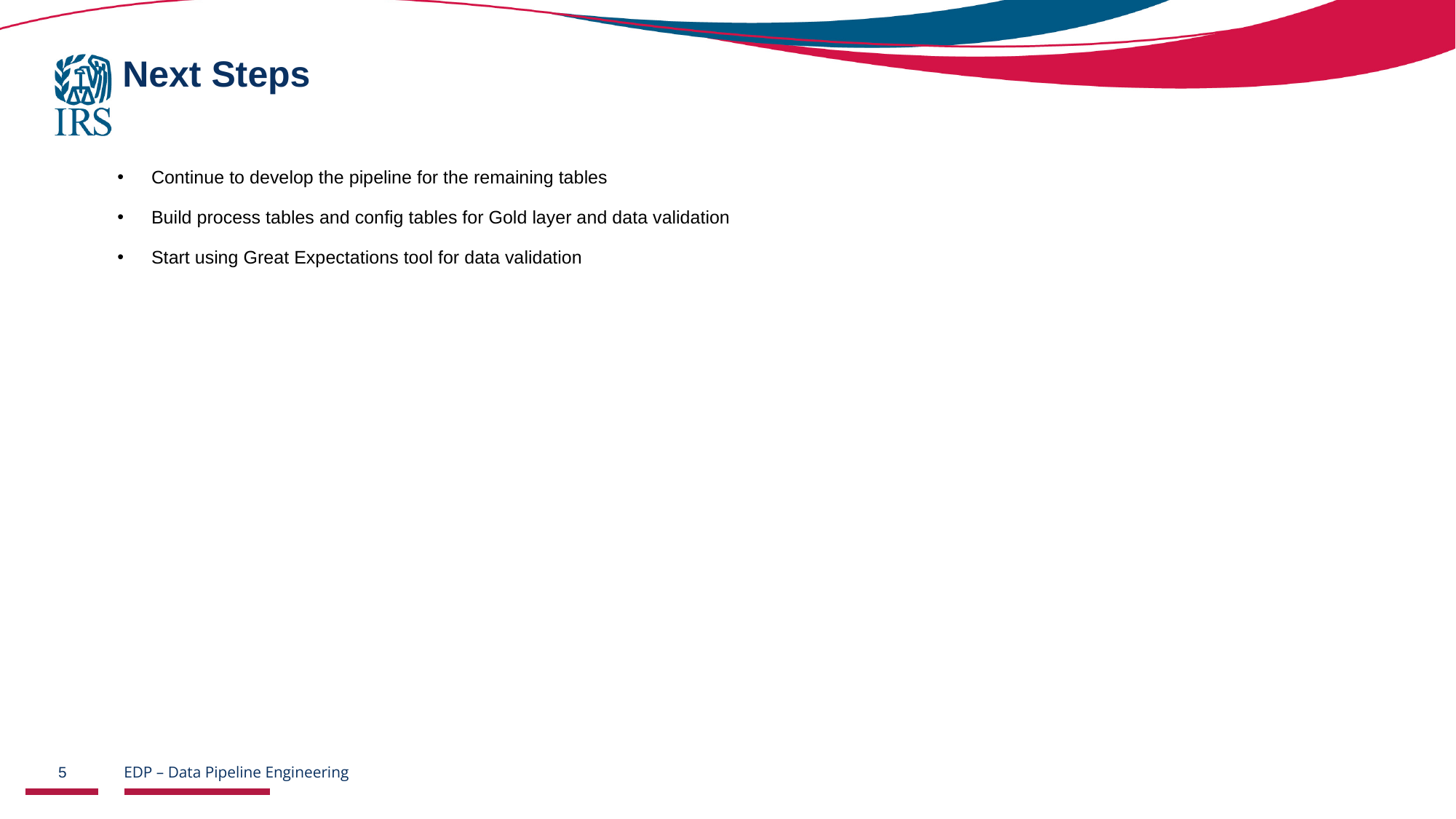

Next Steps
Continue to develop the pipeline for the remaining tables
Build process tables and config tables for Gold layer and data validation
Start using Great Expectations tool for data validation